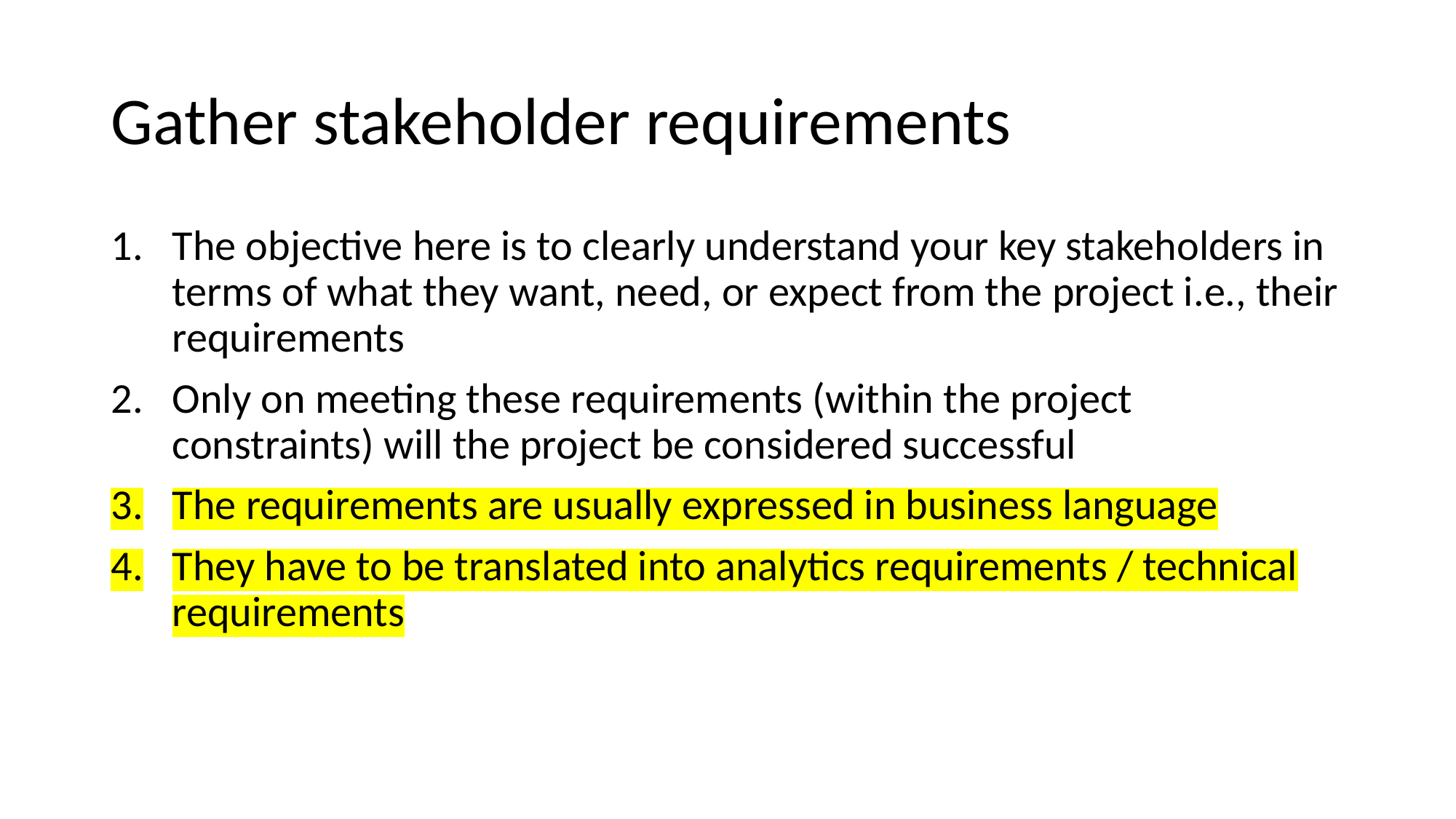

# Gather stakeholder requirements
The objective here is to clearly understand your key stakeholders in terms of what they want, need, or expect from the project i.e., their requirements
Only on meeting these requirements (within the project constraints) will the project be considered successful
The requirements are usually expressed in business language
They have to be translated into analytics requirements / technical requirements